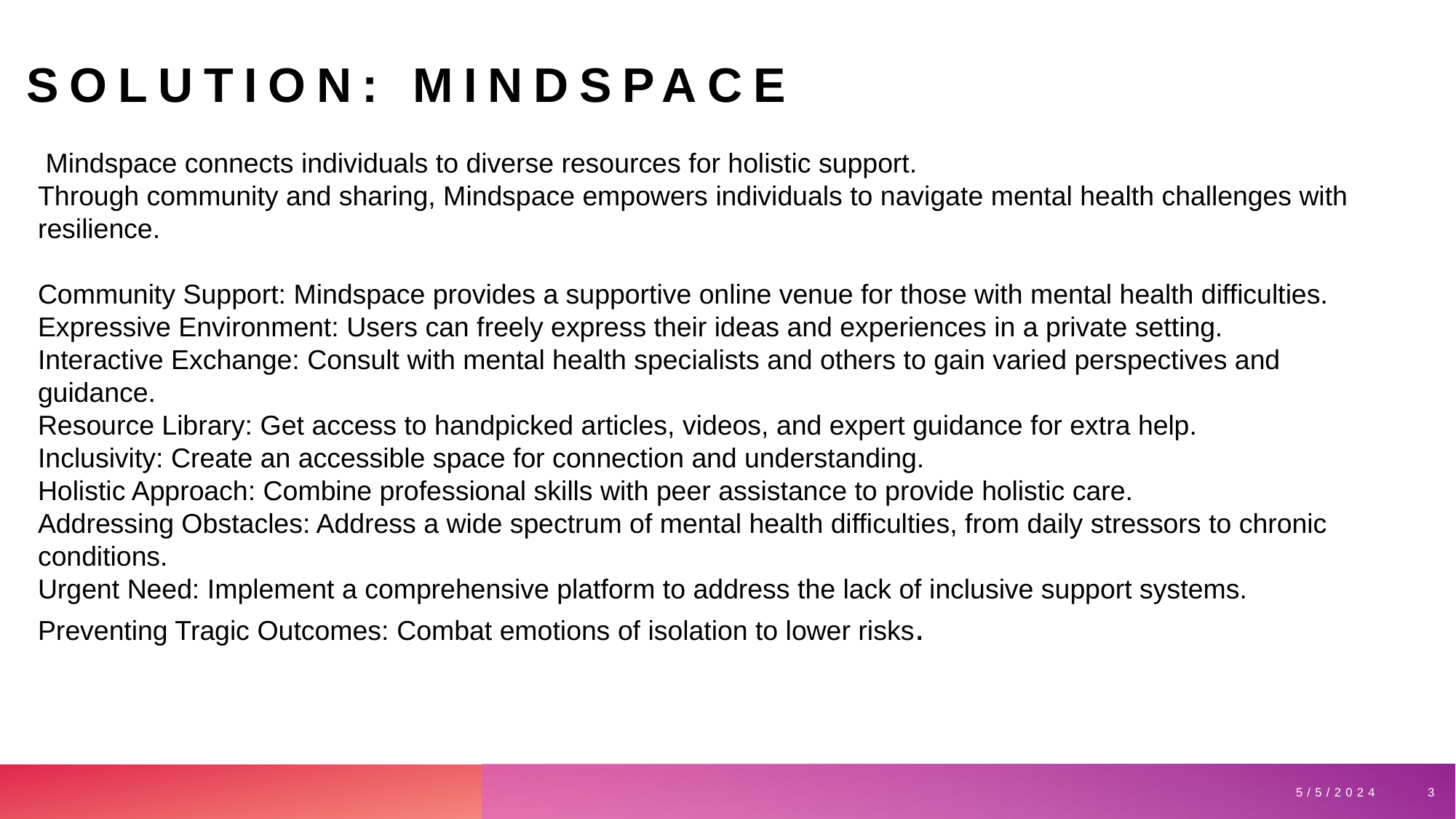

# Solution: Mindspace
 Mindspace connects individuals to diverse resources for holistic support.
Through community and sharing, Mindspace empowers individuals to navigate mental health challenges with resilience.

Community Support: Mindspace provides a supportive online venue for those with mental health difficulties.
Expressive Environment: Users can freely express their ideas and experiences in a private setting.
Interactive Exchange: Consult with mental health specialists and others to gain varied perspectives and guidance.
Resource Library: Get access to handpicked articles, videos, and expert guidance for extra help.
Inclusivity: Create an accessible space for connection and understanding.
Holistic Approach: Combine professional skills with peer assistance to provide holistic care.
Addressing Obstacles: Address a wide spectrum of mental health difficulties, from daily stressors to chronic conditions.
Urgent Need: Implement a comprehensive platform to address the lack of inclusive support systems.
Preventing Tragic Outcomes: Combat emotions of isolation to lower risks.

3
5/5/2024